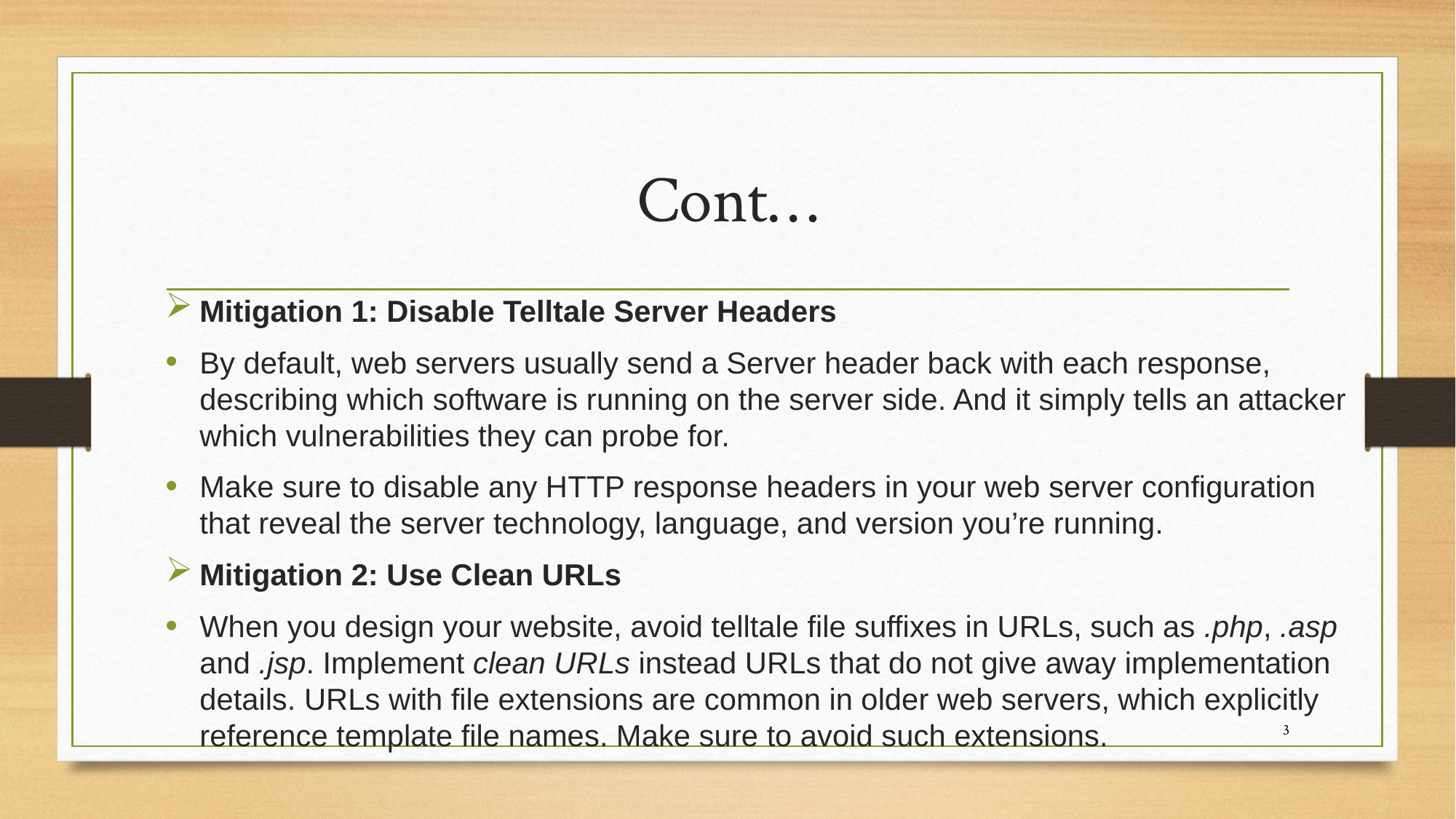

# Cont…
Mitigation 1: Disable Telltale Server Headers
By default, web servers usually send a Server header back with each response, describing which software is running on the server side. And it simply tells an attacker which vulnerabilities they can probe for.
Make sure to disable any HTTP response headers in your web server configuration that reveal the server technology, language, and version you’re running.
Mitigation 2: Use Clean URLs
When you design your website, avoid telltale file suffixes in URLs, such as .php, .asp and .jsp. Implement clean URLs instead URLs that do not give away implementation details. URLs with file extensions are common in older web servers, which explicitly reference template file names. Make sure to avoid such extensions.

3